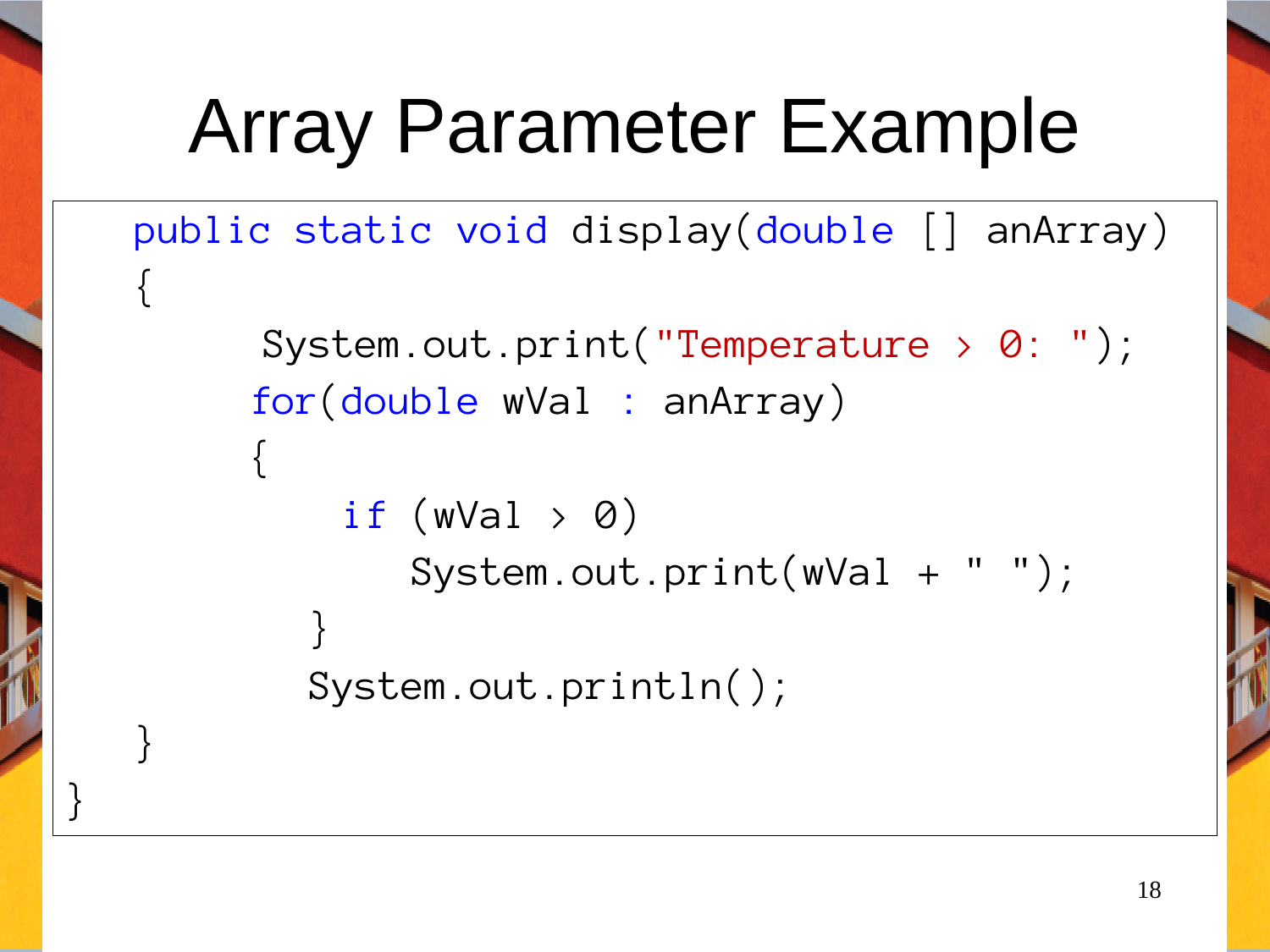

# Array Parameter Example
   public static void display(double [] anArray)
   {
		 System.out.print("Temperature > 0: ");
        for(double wVal : anArray)
        {
            if (wVal > 0)
               System.out.print(wVal + " ");
		   }
		   System.out.println();
   }
}
18